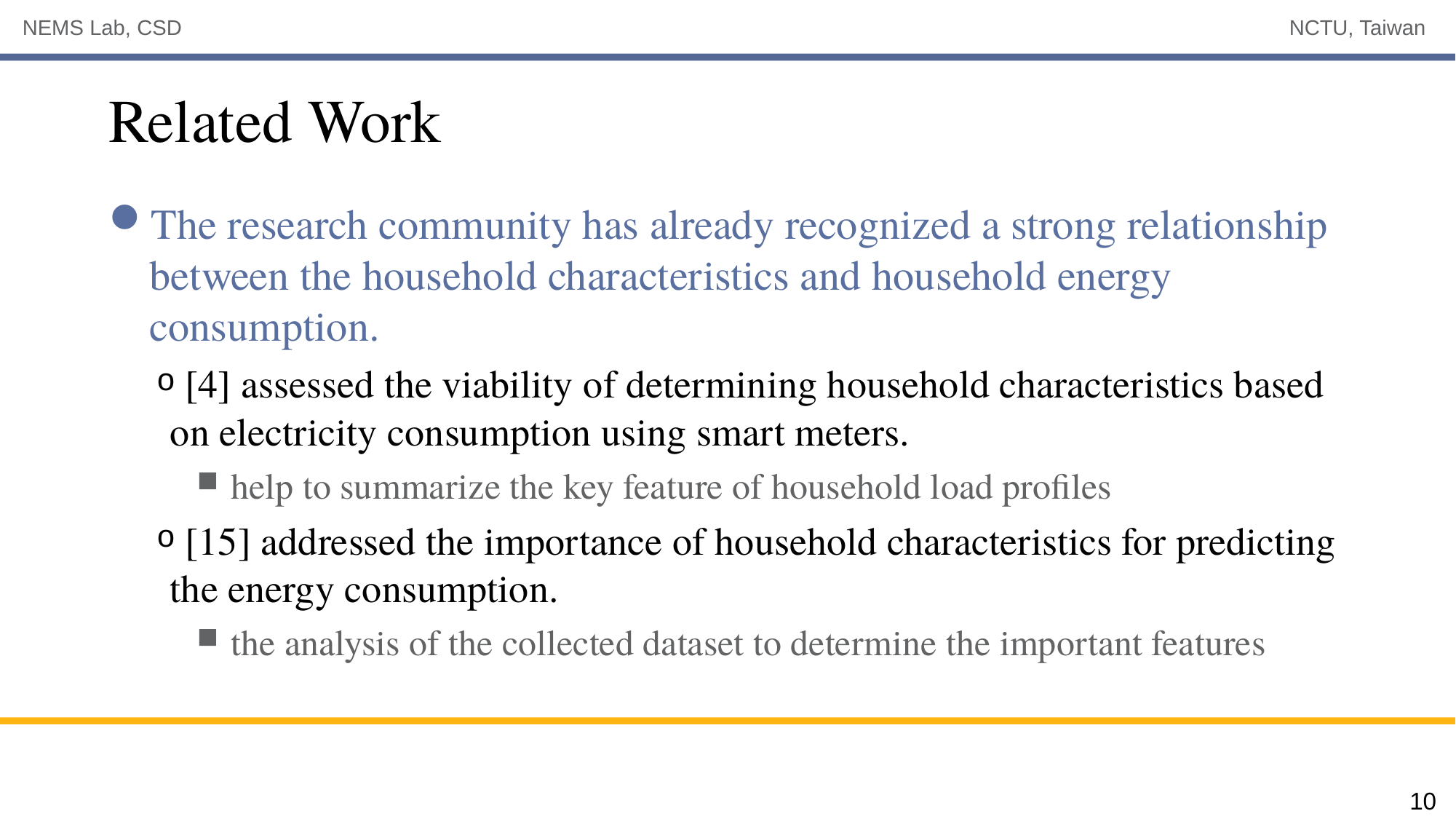

# Related Work
The research community has already recognized a strong relationship between the household characteristics and household energy consumption.
 [4] assessed the viability of determining household characteristics based on electricity consumption using smart meters.
help to summarize the key feature of household load profiles
 [15] addressed the importance of household characteristics for predicting the energy consumption.
the analysis of the collected dataset to determine the important features
10